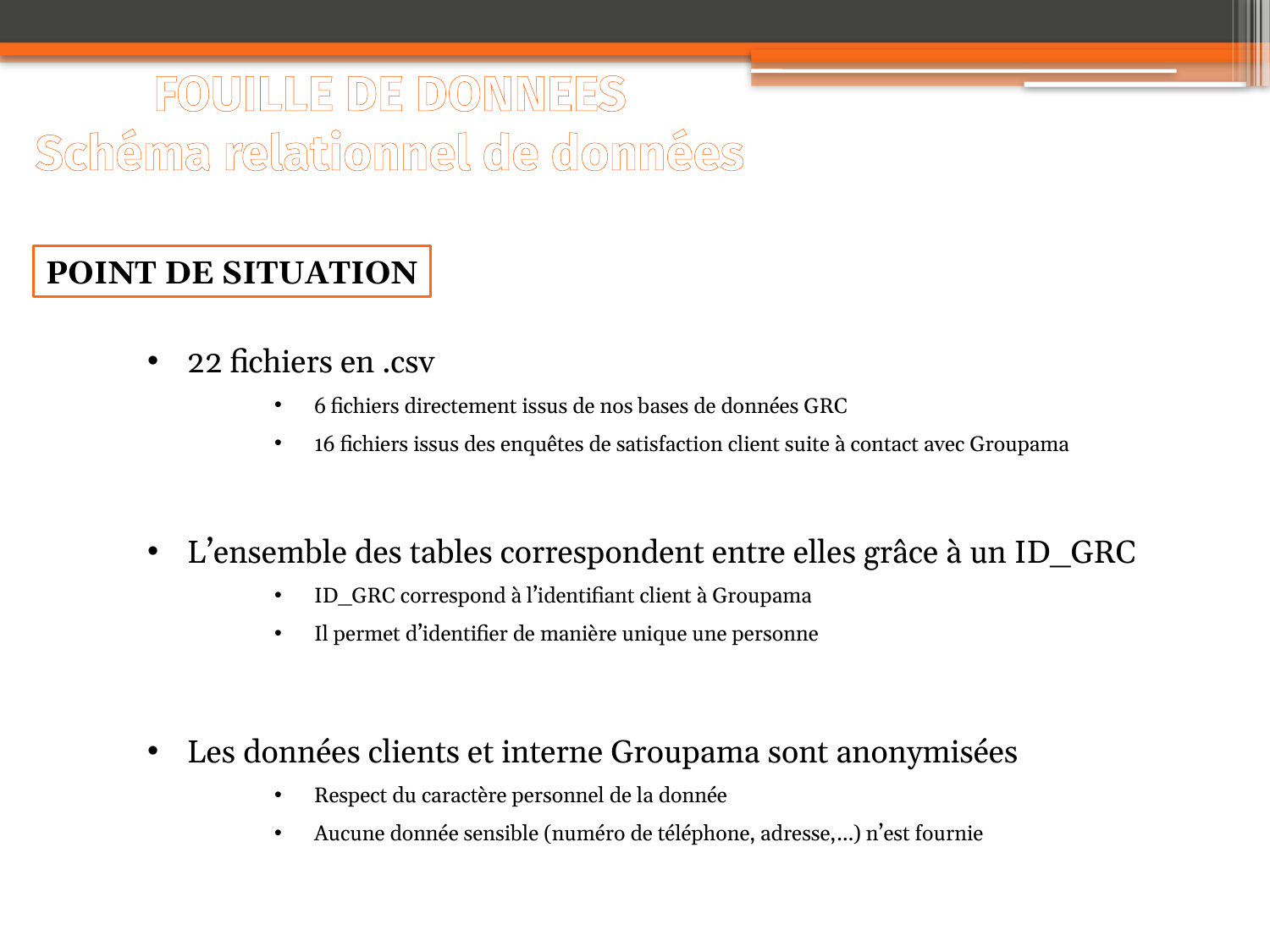

# FOUILLE DE DONNEES Schéma relationnel de données
Point de situation
22 fichiers en .csv
6 fichiers directement issus de nos bases de données GRC
16 fichiers issus des enquêtes de satisfaction client suite à contact avec Groupama
L’ensemble des tables correspondent entre elles grâce à un ID_GRC
ID_GRC correspond à l’identifiant client à Groupama
Il permet d’identifier de manière unique une personne
Les données clients et interne Groupama sont anonymisées
Respect du caractère personnel de la donnée
Aucune donnée sensible (numéro de téléphone, adresse,…) n’est fournie